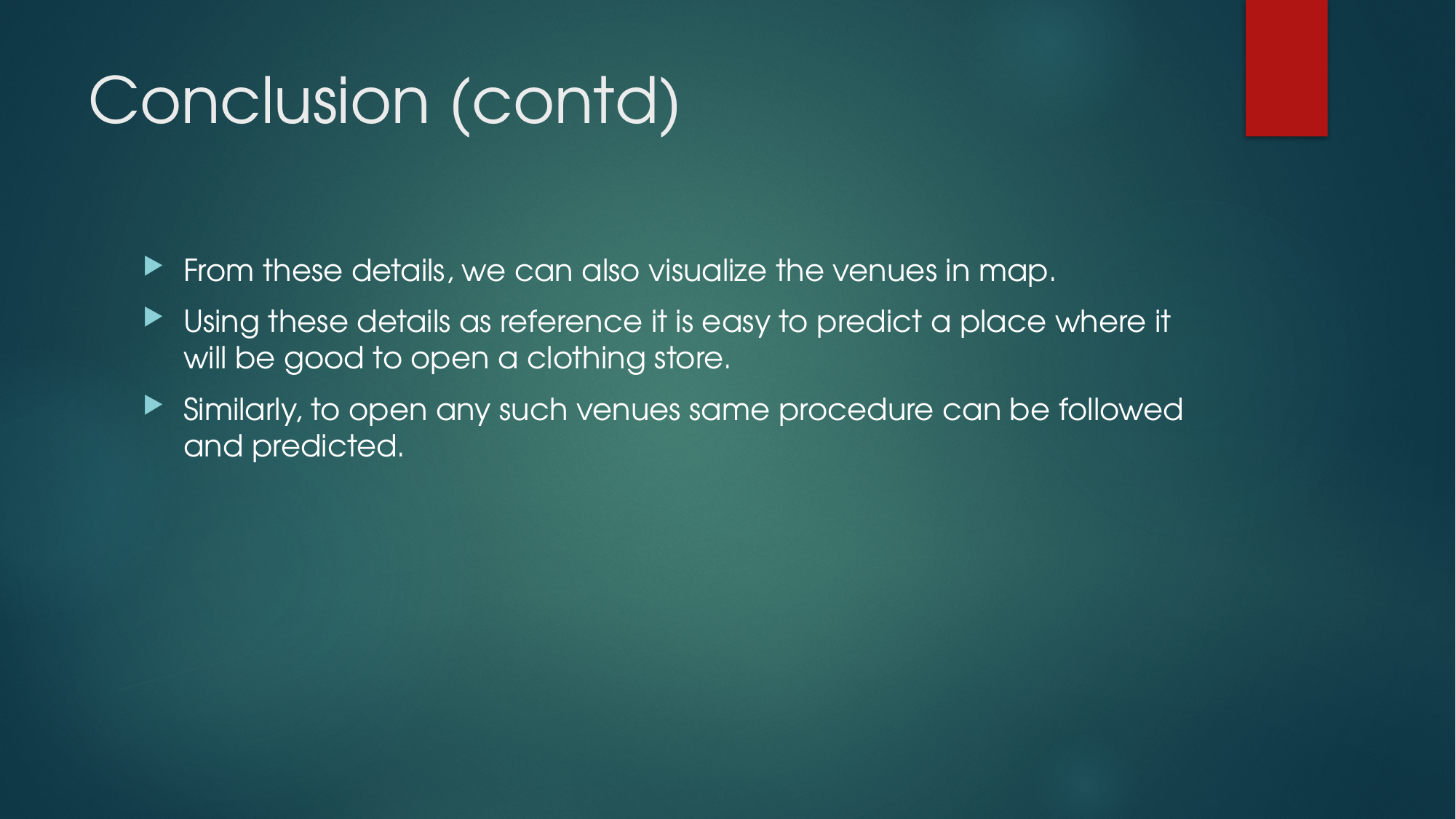

# Conclusion (contd)
From these details, we can also visualize the venues in map.
Using these details as reference it is easy to predict a place where it will be good to open a clothing store.
Similarly, to open any such venues same procedure can be followed and predicted.